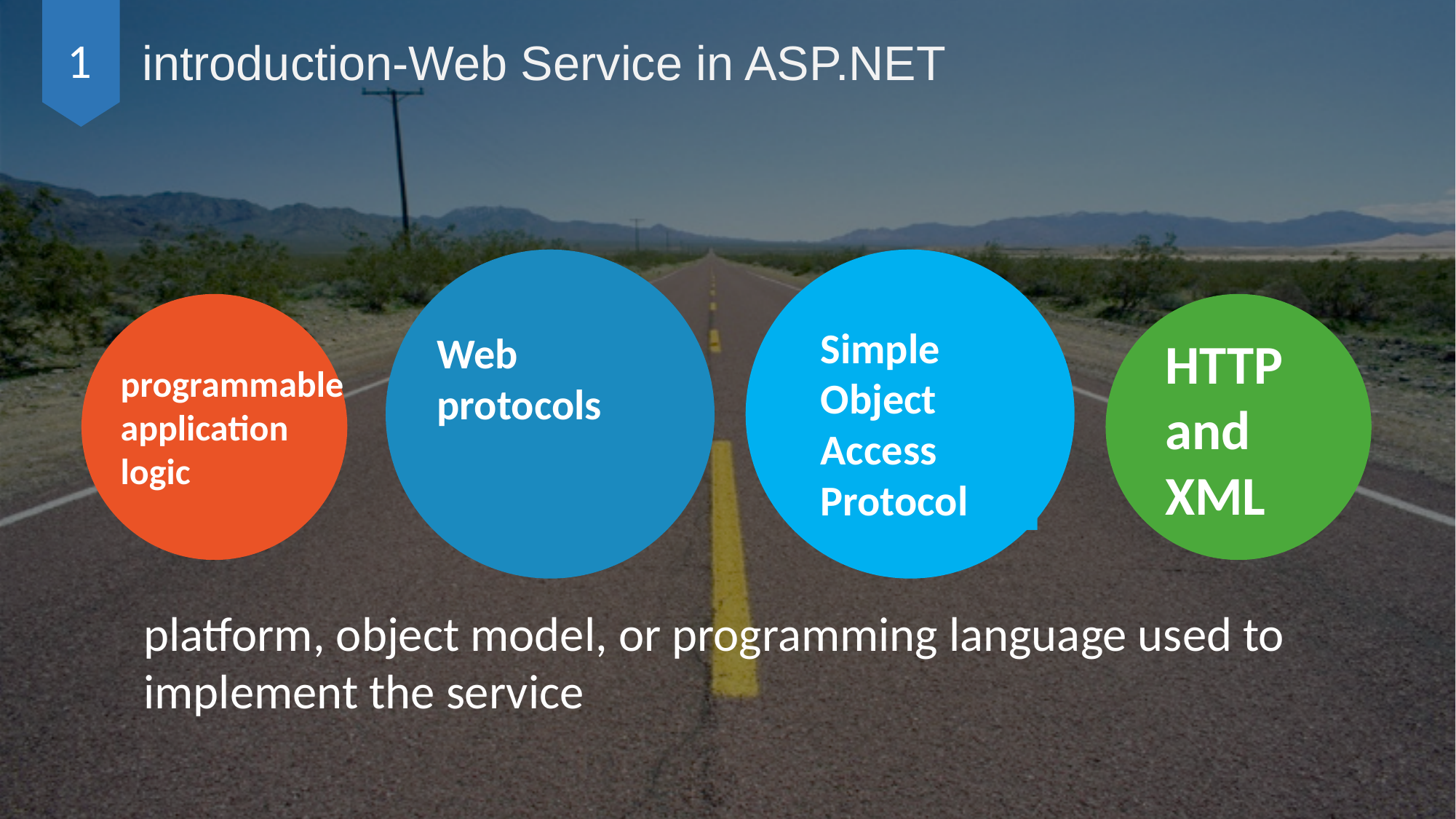

1
introduction-Web Service in ASP.NET

Simple Object Access Protocol

Web protocols

HTTP and XML

programmable application logic
platform, object model, or programming language used to implement the service